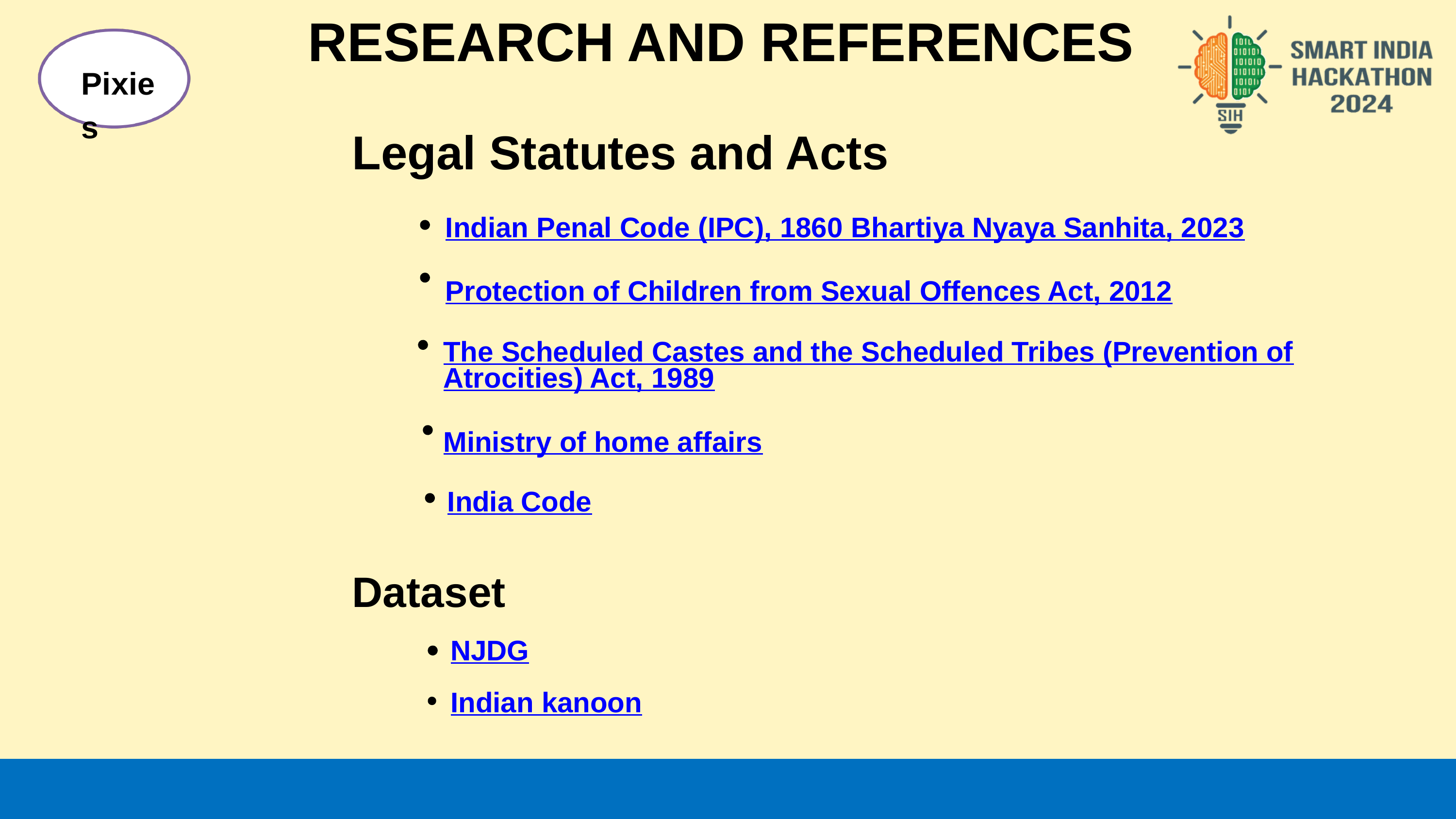

RESEARCH AND REFERENCES

Pixies
Legal Statutes and Acts
Indian Penal Code (IPC), 1860 Bhartiya Nyaya Sanhita, 2023
Protection of Children from Sexual Offences Act, 2012

The Scheduled Castes and the Scheduled Tribes (Prevention of
Atrocities) Act, 1989

Ministry of home affairs

India Code

Dataset
NJDG

Indian kanoon